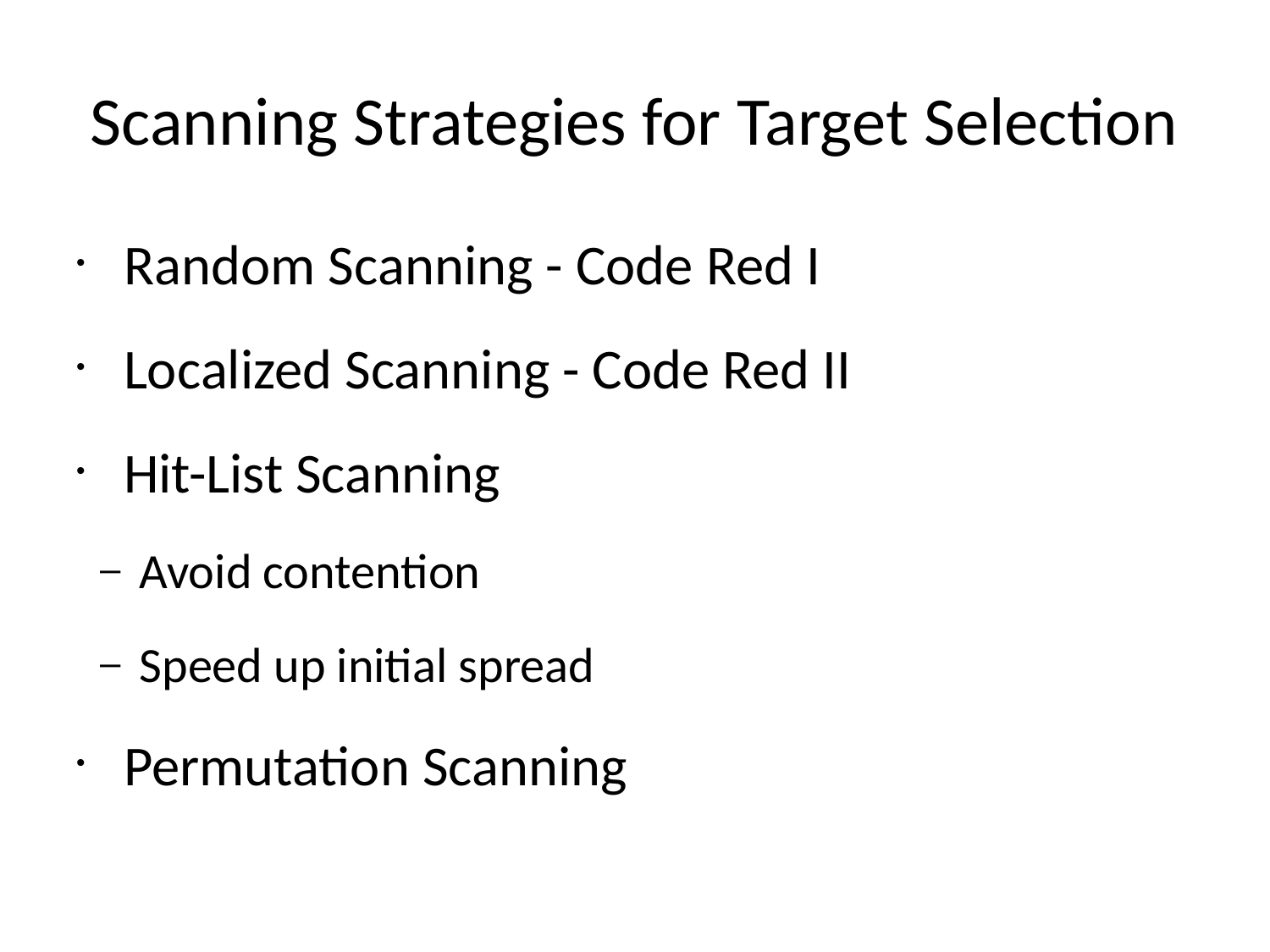

# Scanning Strategies for Target Selection
Random Scanning - Code Red I
Localized Scanning - Code Red II
Hit-List Scanning
Avoid contention
Speed up initial spread
Permutation Scanning